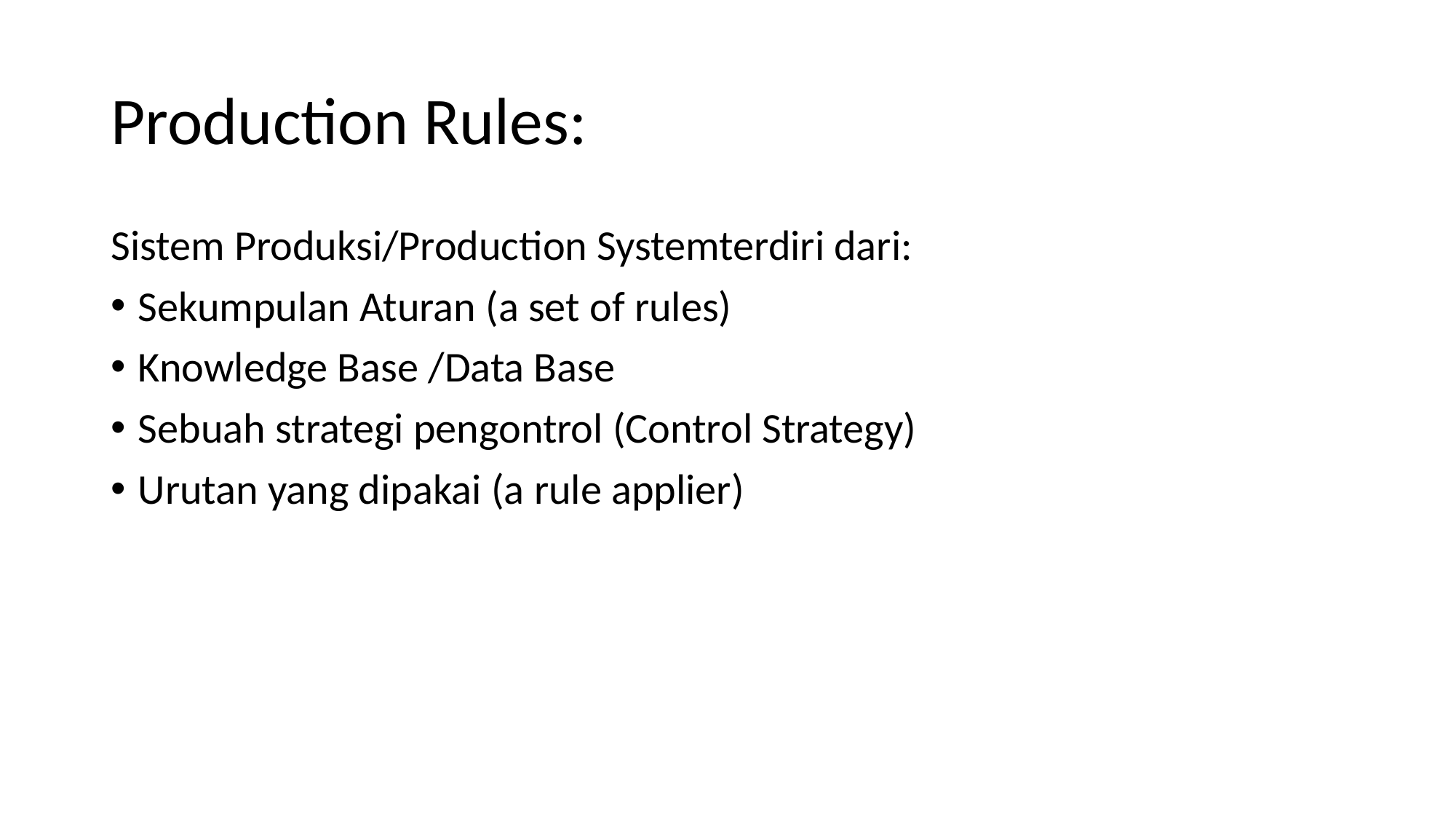

# Production Rules:
Sistem Produksi/Production Systemterdiri dari:
Sekumpulan Aturan (a set of rules)
Knowledge Base /Data Base
Sebuah strategi pengontrol (Control Strategy)
Urutan yang dipakai (a rule applier)